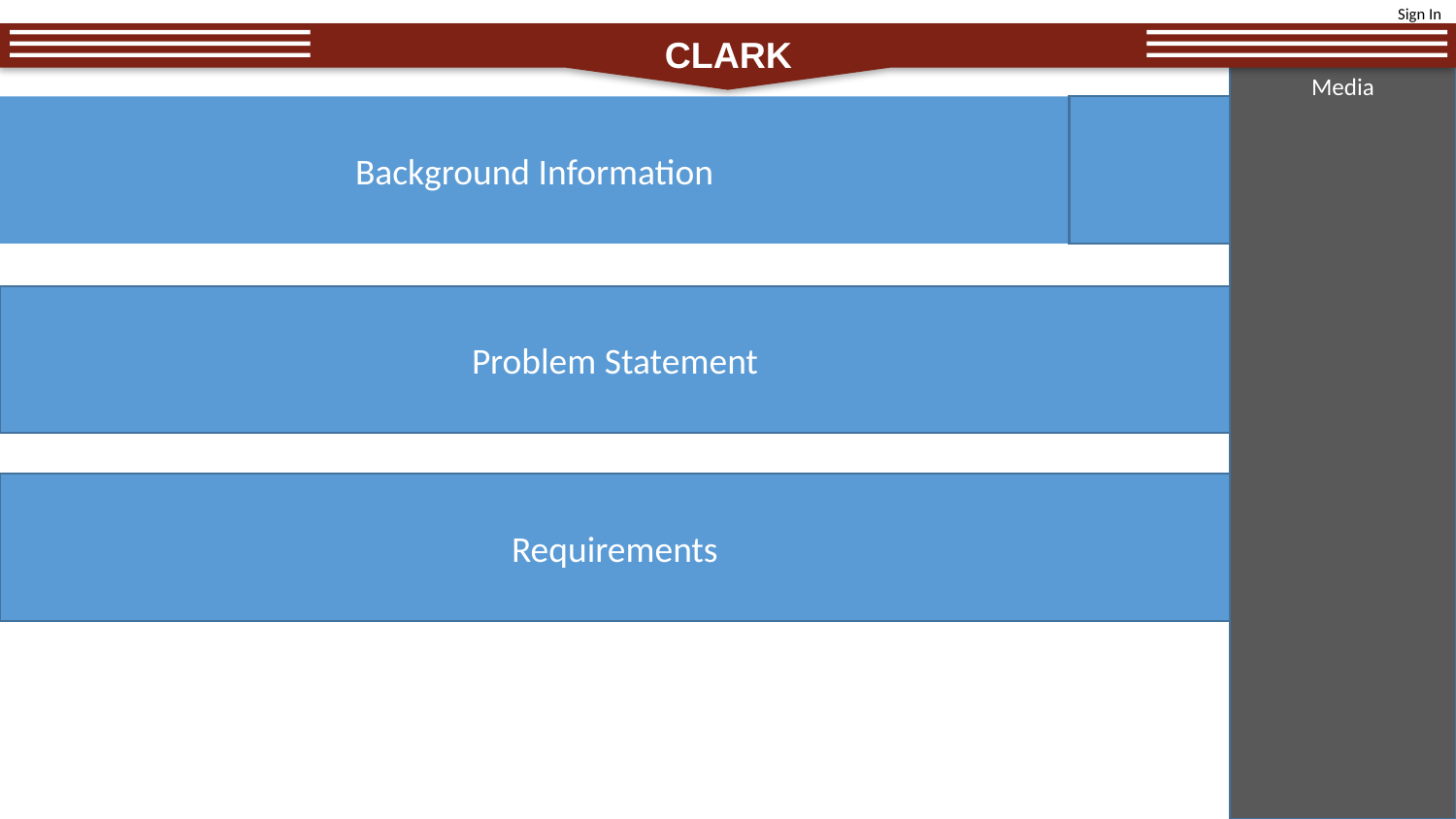

CLARK

Media
Background Information

Problem Statement
Requirements